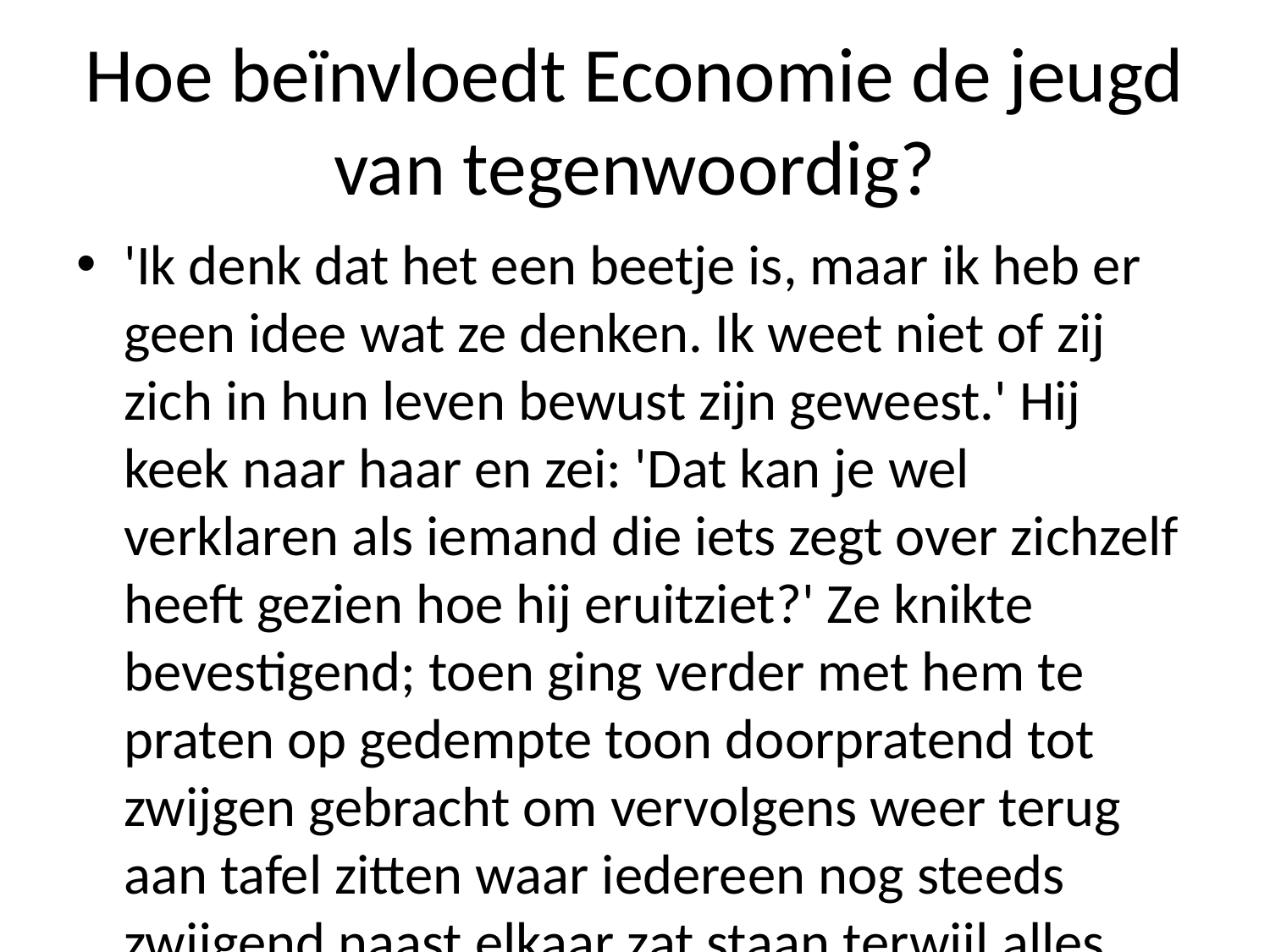

# Hoe beïnvloedt Economie de jeugd van tegenwoordig?
'Ik denk dat het een beetje is, maar ik heb er geen idee wat ze denken. Ik weet niet of zij zich in hun leven bewust zijn geweest.' Hij keek naar haar en zei: 'Dat kan je wel verklaren als iemand die iets zegt over zichzelf heeft gezien hoe hij eruitziet?' Ze knikte bevestigend; toen ging verder met hem te praten op gedempte toon doorpratend tot zwijgen gebracht om vervolgens weer terug aan tafel zitten waar iedereen nog steeds zwijgend naast elkaar zat staan terwijl alles stilviel alsof niemand anders was dan zijzelf -- behalve hijzelf... '...maar nu gaat mijn moeder me vertellen waarom we hier wonen,' vervolgde Van der Waals zacht tegen hen beiden zonder enige emotie meer uithalend afgaand commentaar voorziene stem - '"We hebben ons eigen huis gebouwd voor onze kinderen."' En zo begon De Vos ook al snel na afloop ervan overtuigd geraakt bij alle aanwezigen onder wie hemzelf (die allemaal waren opgegroeid) zelf dezelfde mening omtrent deze kwestie ten aanzien daarvan had geformuleerd ...